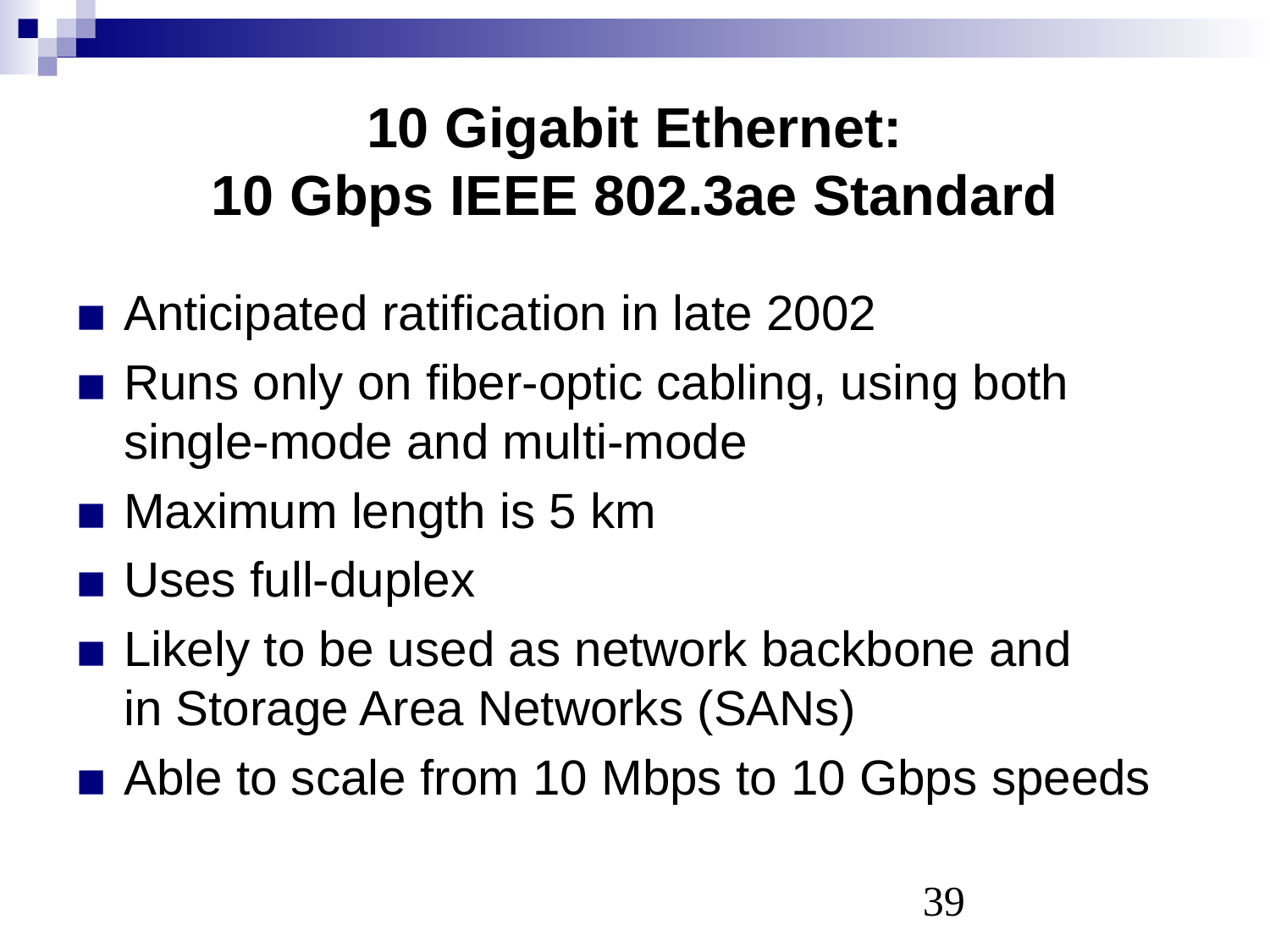

# 10 Gigabit Ethernet: 10 Gbps IEEE 802.3ae Standard
Anticipated ratification in late 2002
Runs only on fiber-optic cabling, using both single-mode and multi-mode
Maximum length is 5 km
Uses full-duplex
Likely to be used as network backbone and
in Storage Area Networks (SANs)
Able to scale from 10 Mbps to 10 Gbps speeds
39